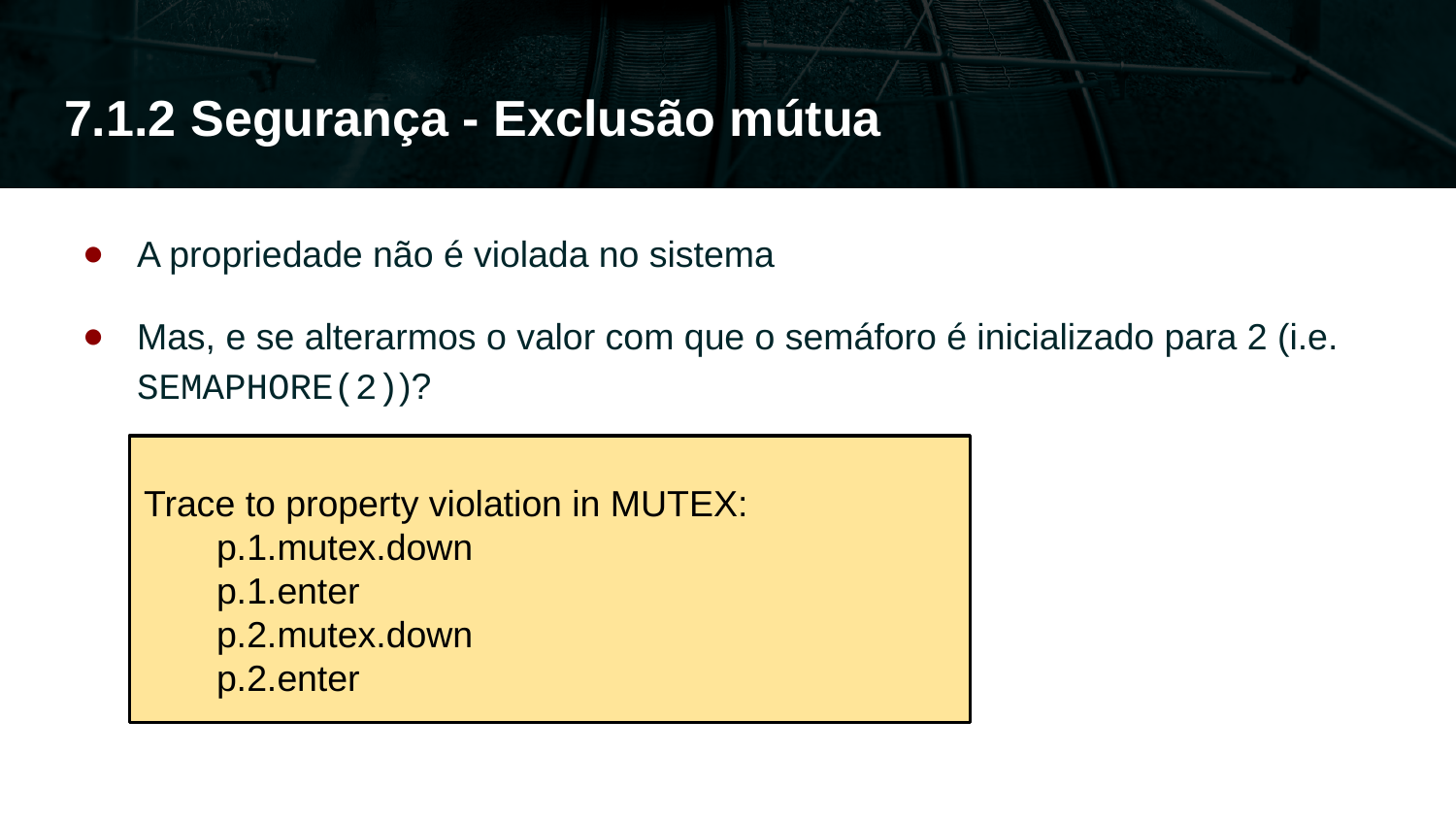

# 7.1.2 Segurança - Exclusão mútua

A propriedade não é violada no sistema
Mas, e se alterarmos o valor com que o semáforo é inicializado para 2 (i.e. SEMAPHORE(2))?
Trace to property violation in MUTEX:
p.1.mutex.down
p.1.enter
p.2.mutex.down
p.2.enter